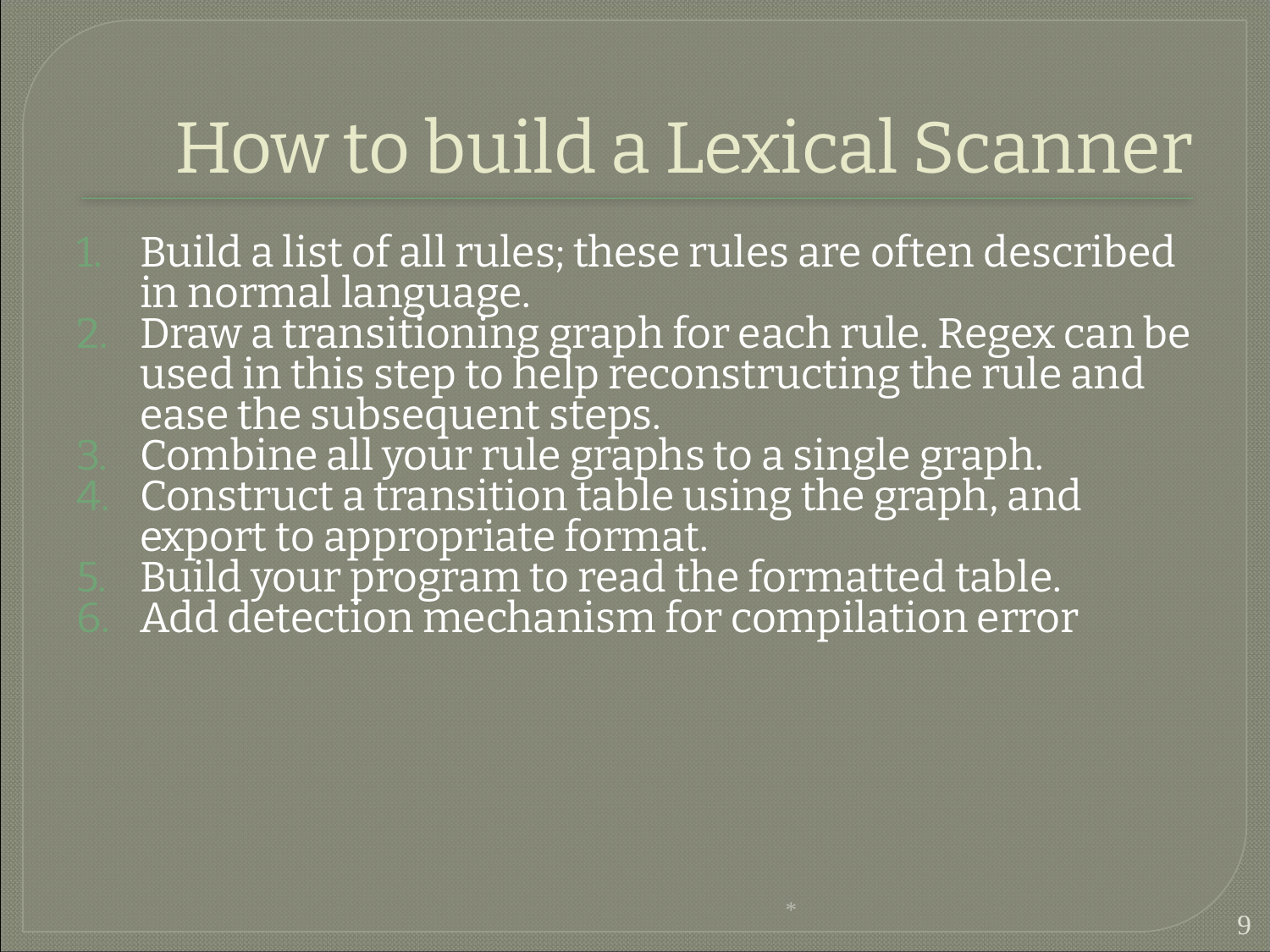

How to build a Lexical Scanner
Build a list of all rules; these rules are often described in normal language.
Draw a transitioning graph for each rule. Regex can be used in this step to help reconstructing the rule and ease the subsequent steps.
Combine all your rule graphs to a single graph.
Construct a transition table using the graph, and export to appropriate format.
Build your program to read the formatted table.
Add detection mechanism for compilation error

*
9